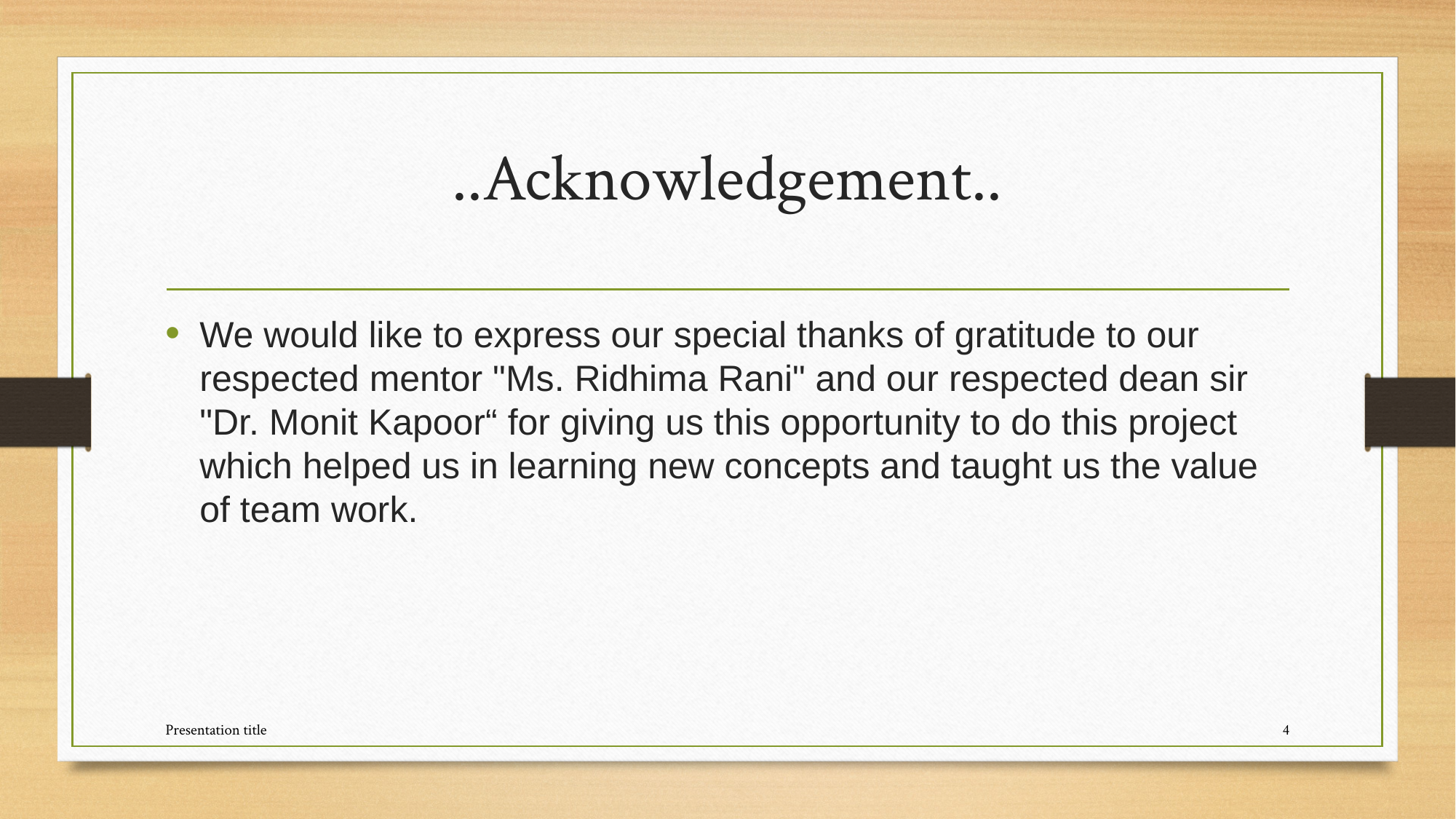

# ..Acknowledgement..
We would like to express our special thanks of gratitude to our respected mentor "Ms. Ridhima Rani" and our respected dean sir "Dr. Monit Kapoor“ for giving us this opportunity to do this project which helped us in learning new concepts and taught us the value of team work.
Presentation title
4